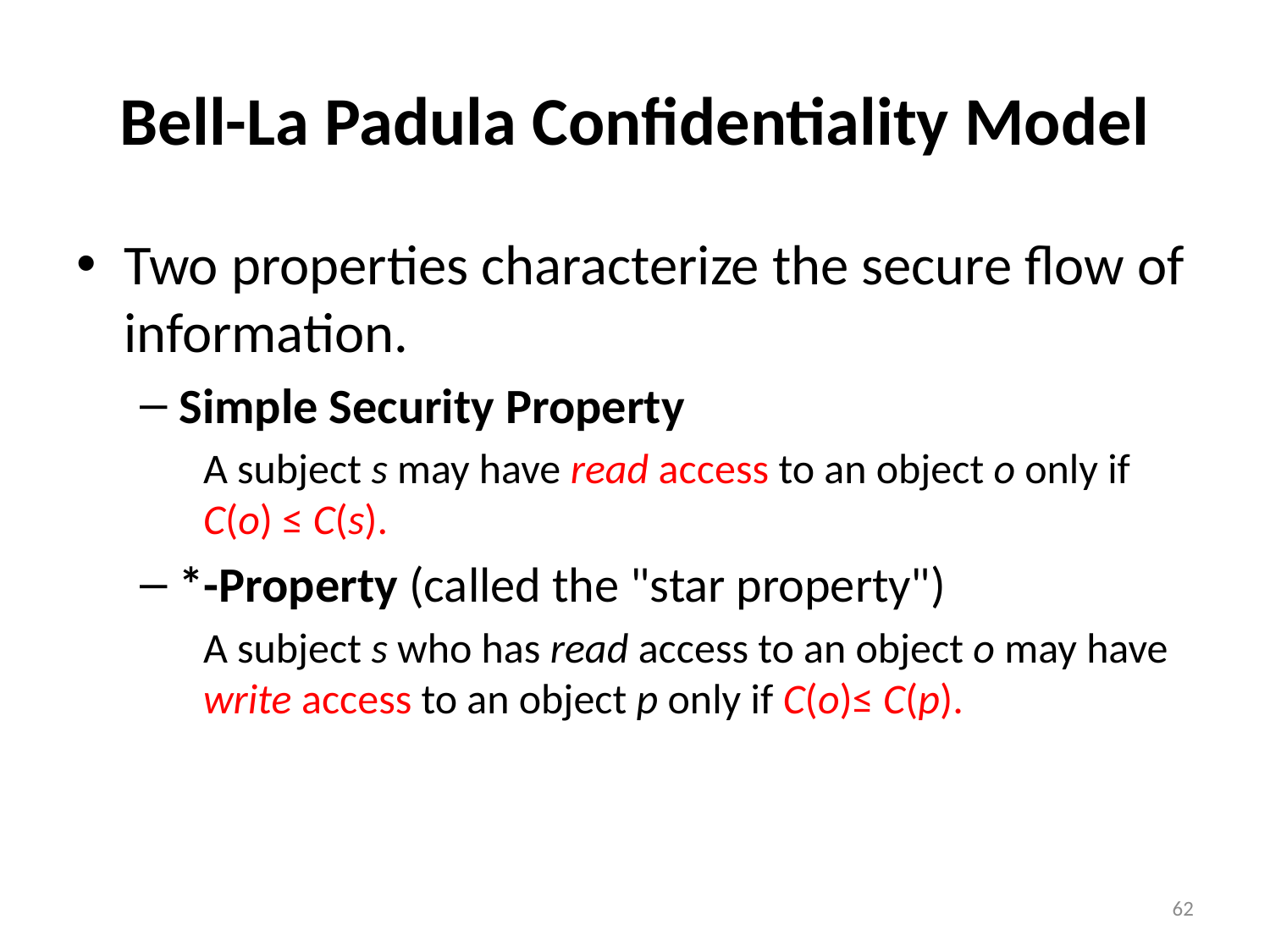

# Bell-La Padula Confidentiality Model
Two properties characterize the secure flow of information.
Simple Security Property
A subject s may have read access to an object o only if C(o) ≤ C(s).
*-Property (called the "star property")
A subject s who has read access to an object o may have write access to an object p only if C(o)≤ C(p).
62